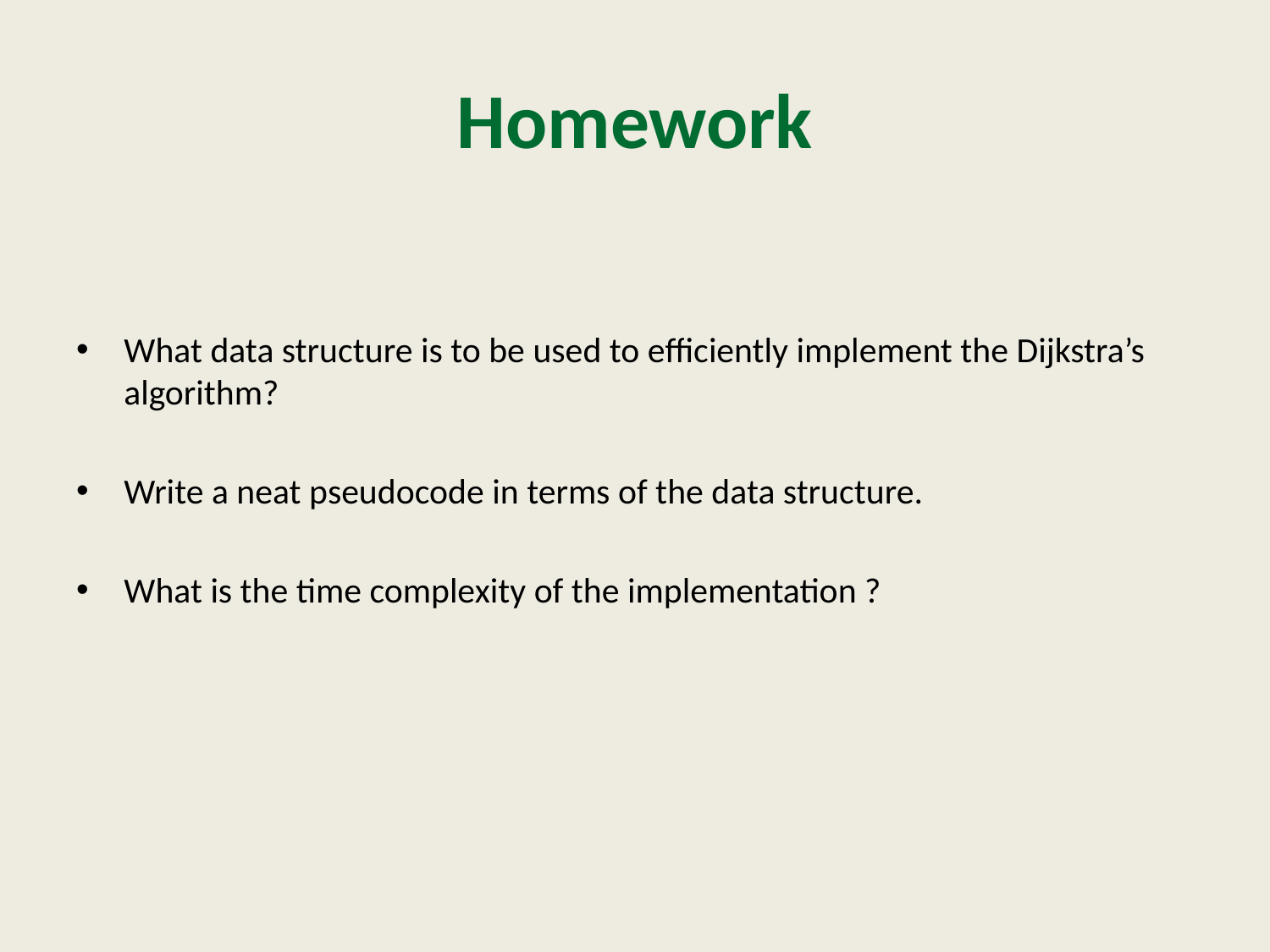

# Homework

What data structure is to be used to efficiently implement the Dijkstra’s algorithm?

Write a neat pseudocode in terms of the data structure.

What is the time complexity of the implementation ?